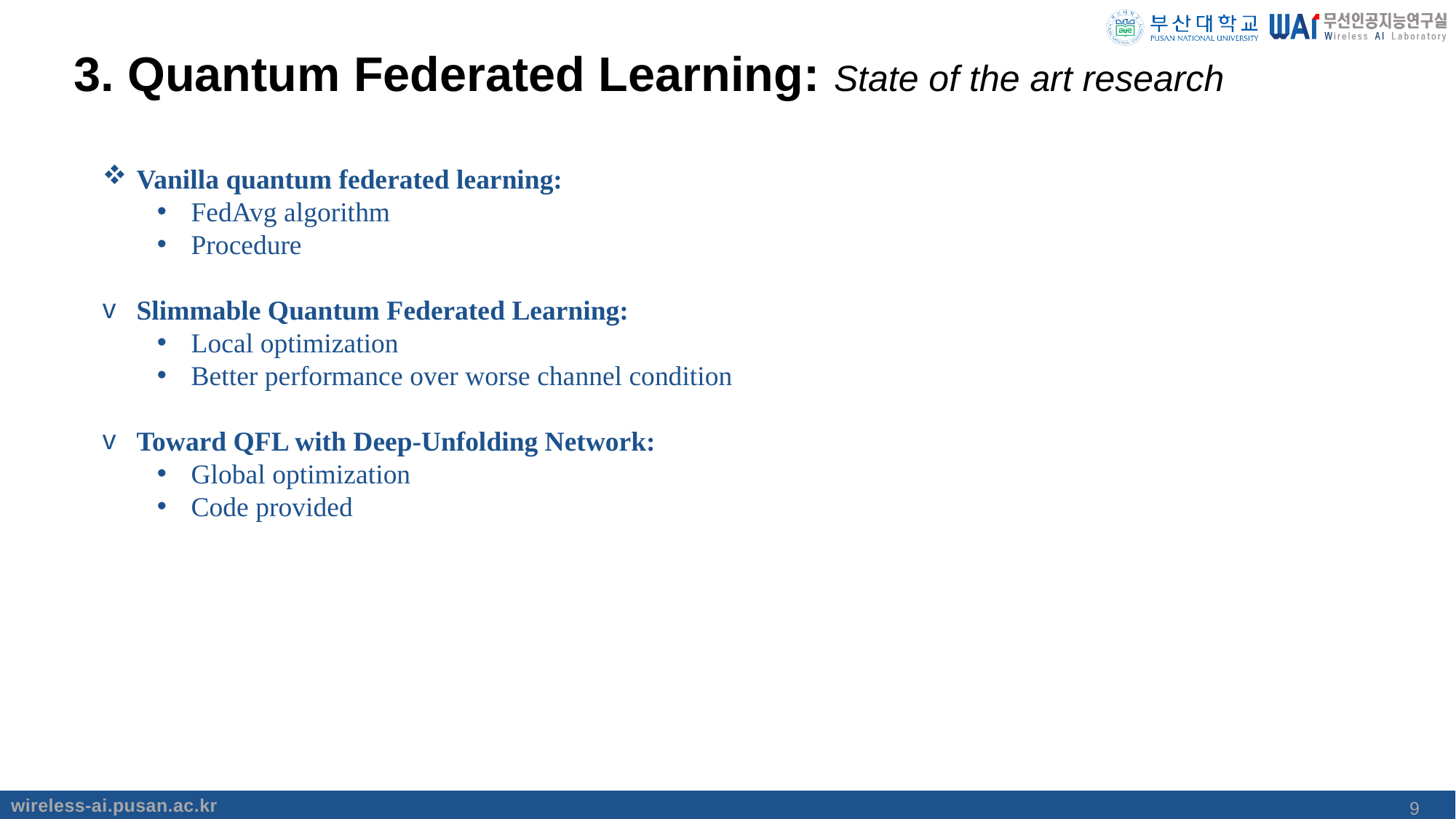

# 3. Quantum Federated Learning: State of the art research
Vanilla quantum federated learning:
FedAvg algorithm
Procedure

Slimmable Quantum Federated Learning:
Local optimization
Better performance over worse channel condition

Toward QFL with Deep-Unfolding Network:
Global optimization
Code provided

9